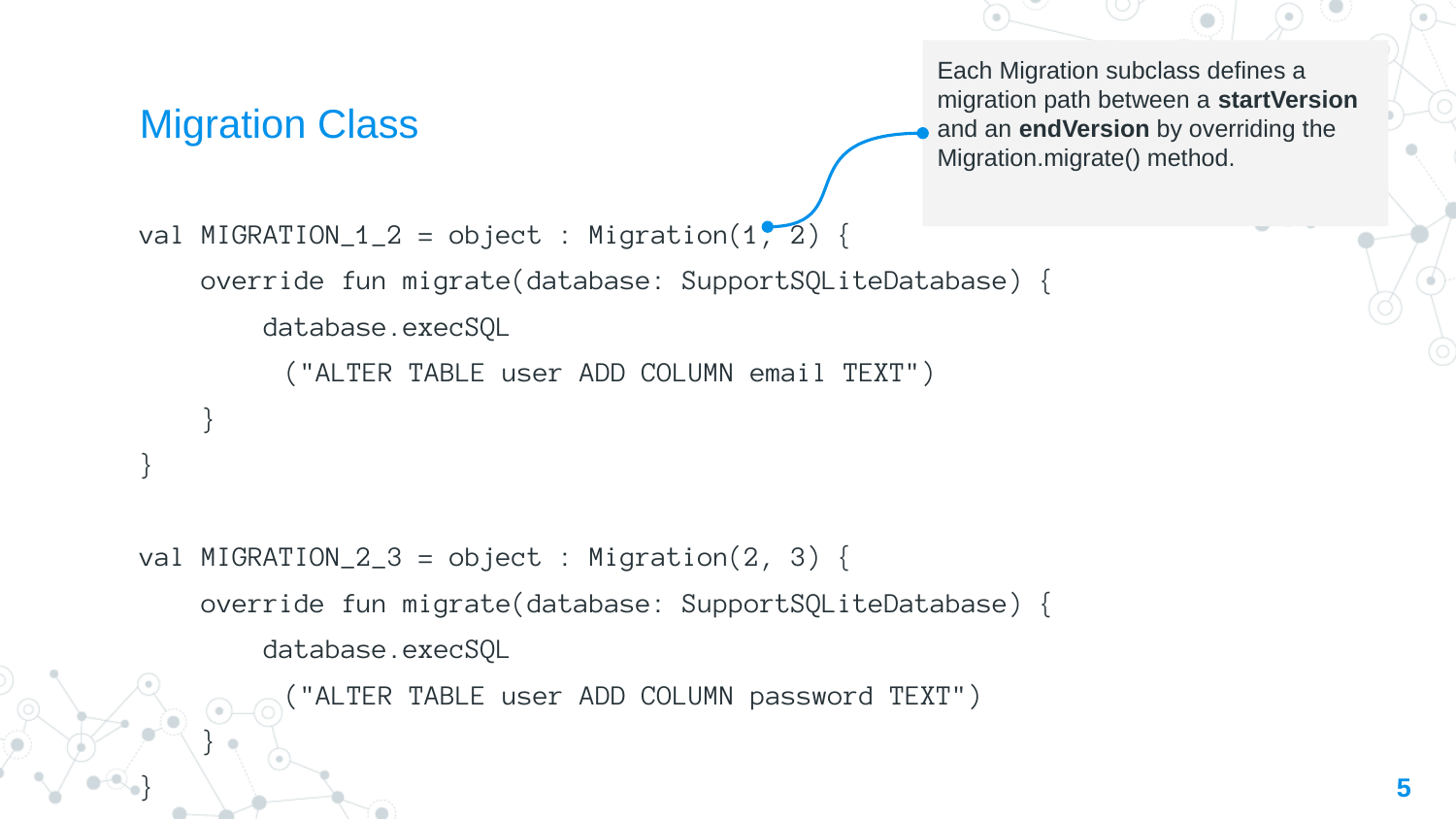

Each Migration subclass defines a migration path between a startVersion and an endVersion by overriding the Migration.migrate() method.

# Migration Class
val MIGRATION_1_2 = object : Migration(1, 2) {
    override fun migrate(database: SupportSQLiteDatabase) {
        database.execSQL
("ALTER TABLE user ADD COLUMN email TEXT")
    }
}

val MIGRATION_2_3 = object : Migration(2, 3) {
    override fun migrate(database: SupportSQLiteDatabase) {
        database.execSQL
("ALTER TABLE user ADD COLUMN password TEXT")
    }
}

5